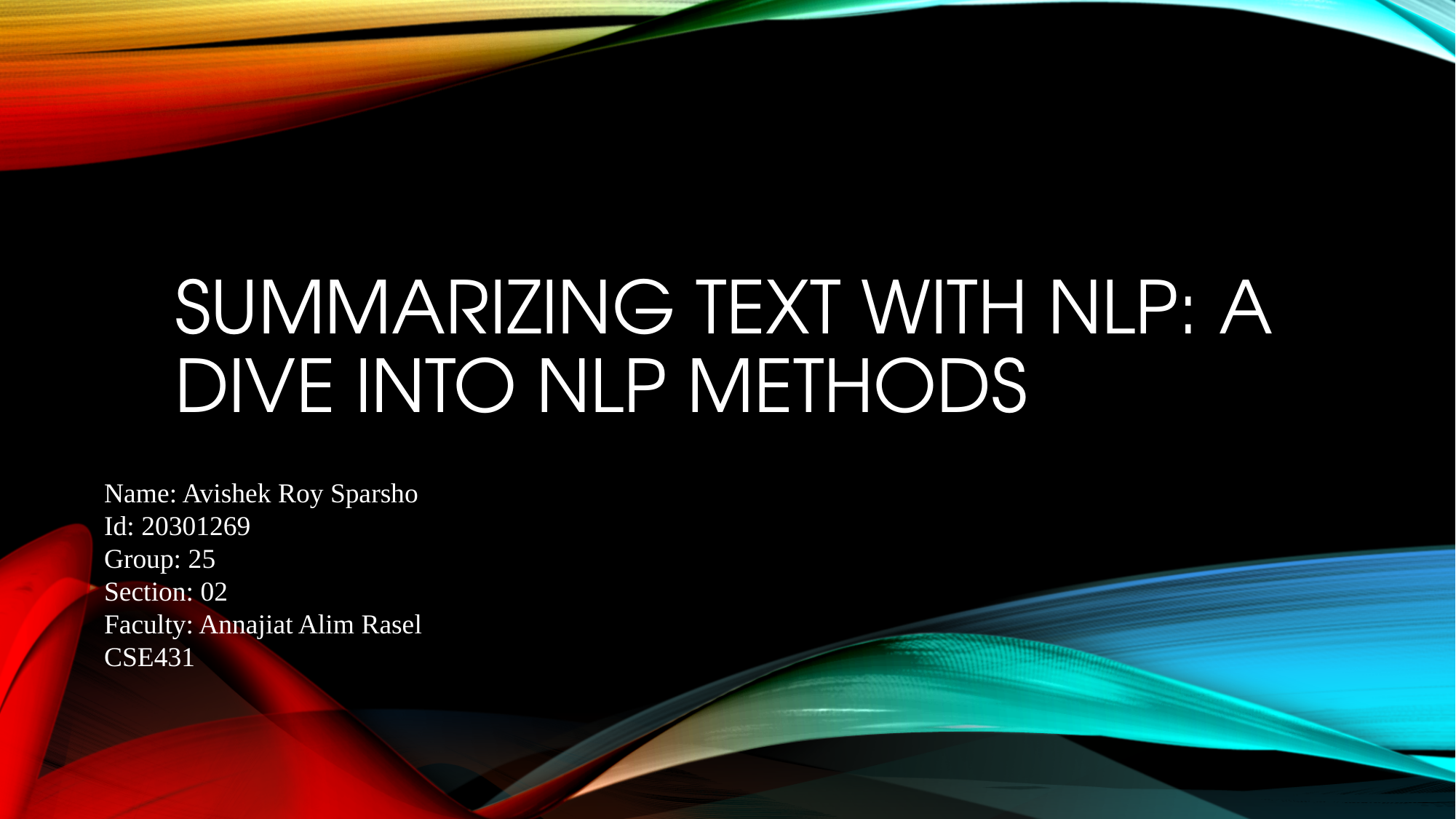

# Summarizing Text with NLP: A Dive into NLP methods
Name: Avishek Roy Sparsho
Id: 20301269
Group: 25
Section: 02
Faculty: Annajiat Alim Rasel
CSE431